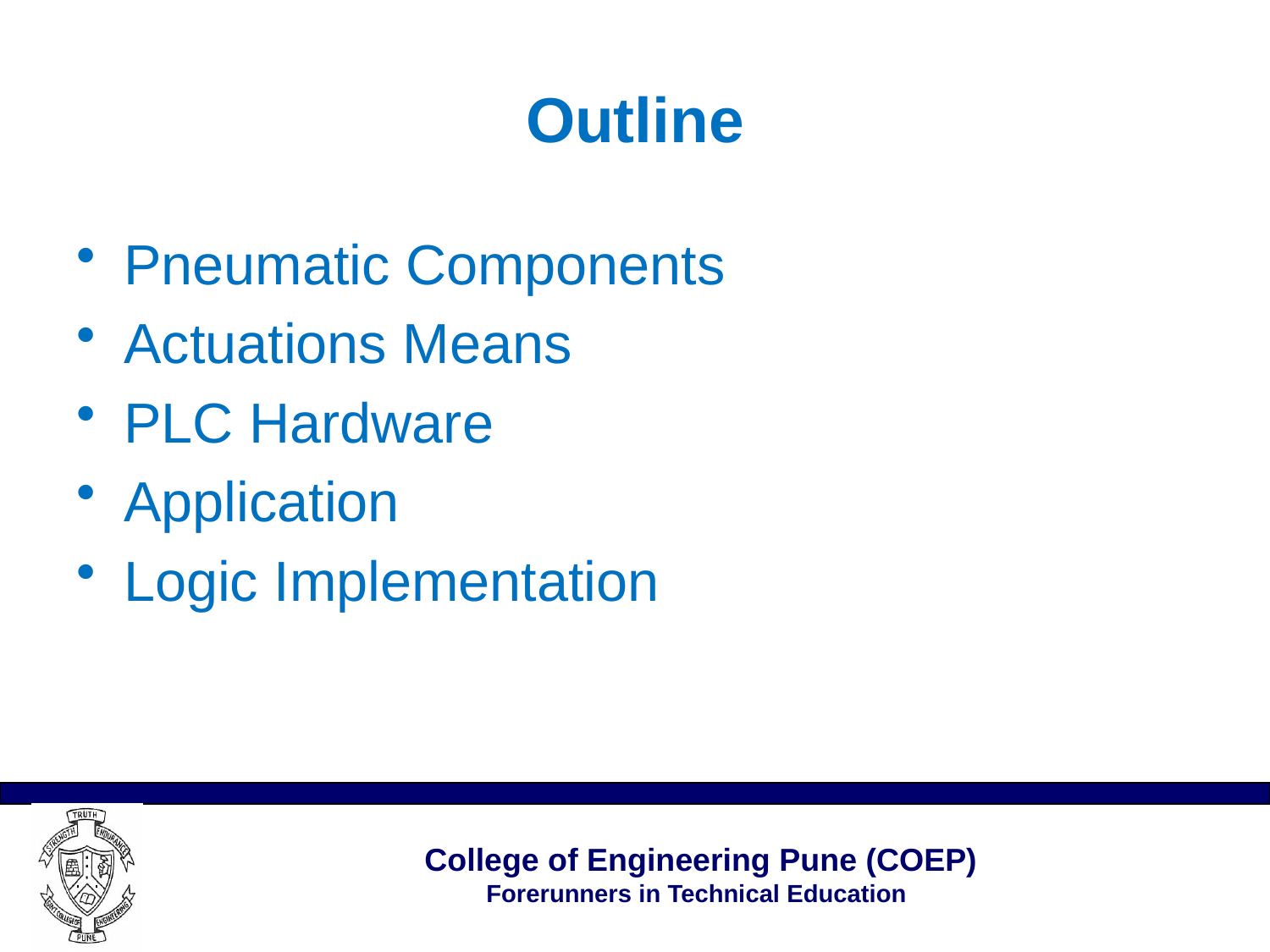

# Outline
Pneumatic Components
Actuations Means
PLC Hardware
Application
Logic Implementation